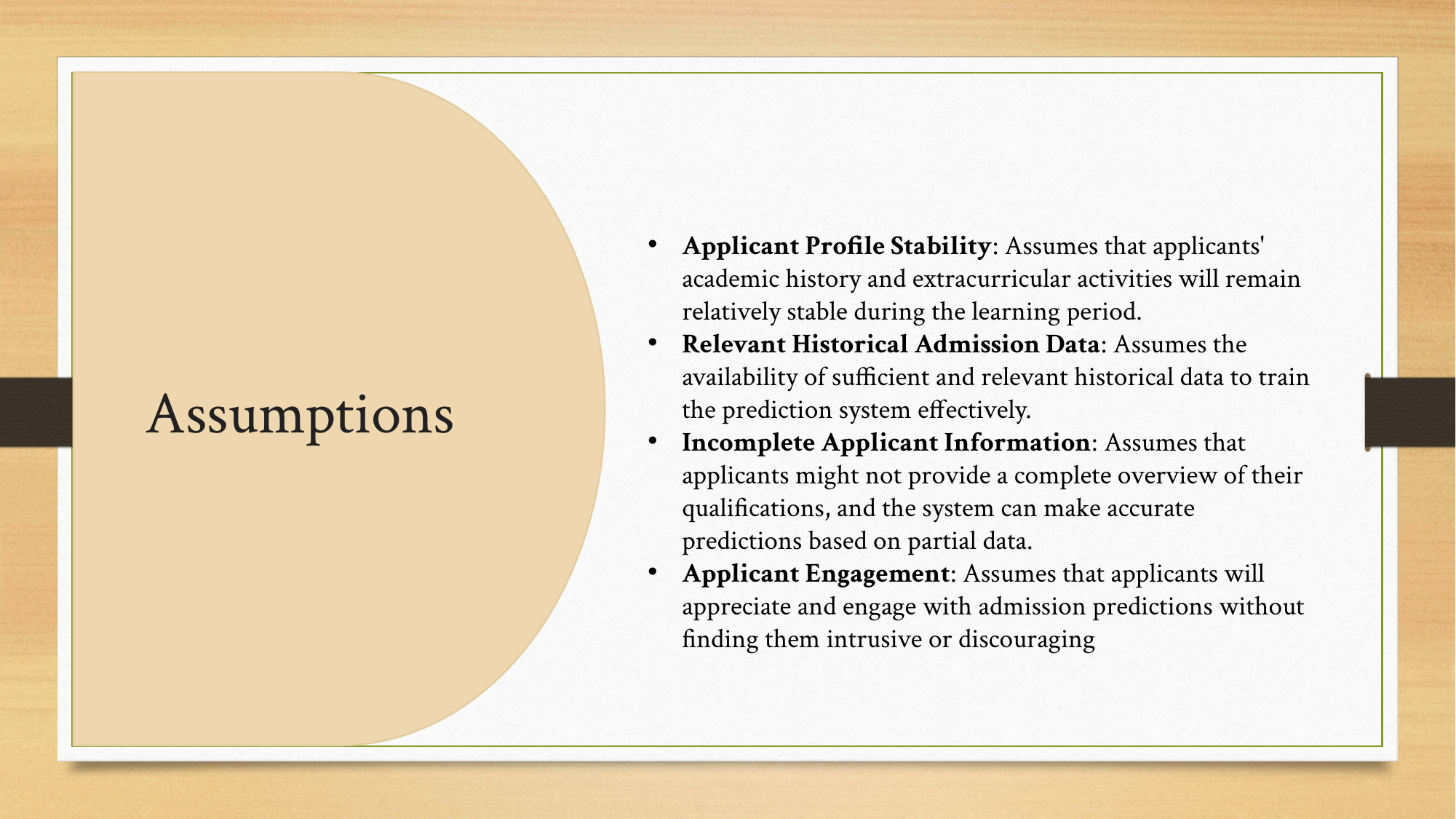

Assumptions
Applicant Profile Stability: Assumes that applicants' academic history and extracurricular activities will remain relatively stable during the learning period.
Relevant Historical Admission Data: Assumes the availability of sufficient and relevant historical data to train the prediction system effectively.
Incomplete Applicant Information: Assumes that applicants might not provide a complete overview of their qualifications, and the system can make accurate predictions based on partial data.
Applicant Engagement: Assumes that applicants will appreciate and engage with admission predictions without finding them intrusive or discouraging